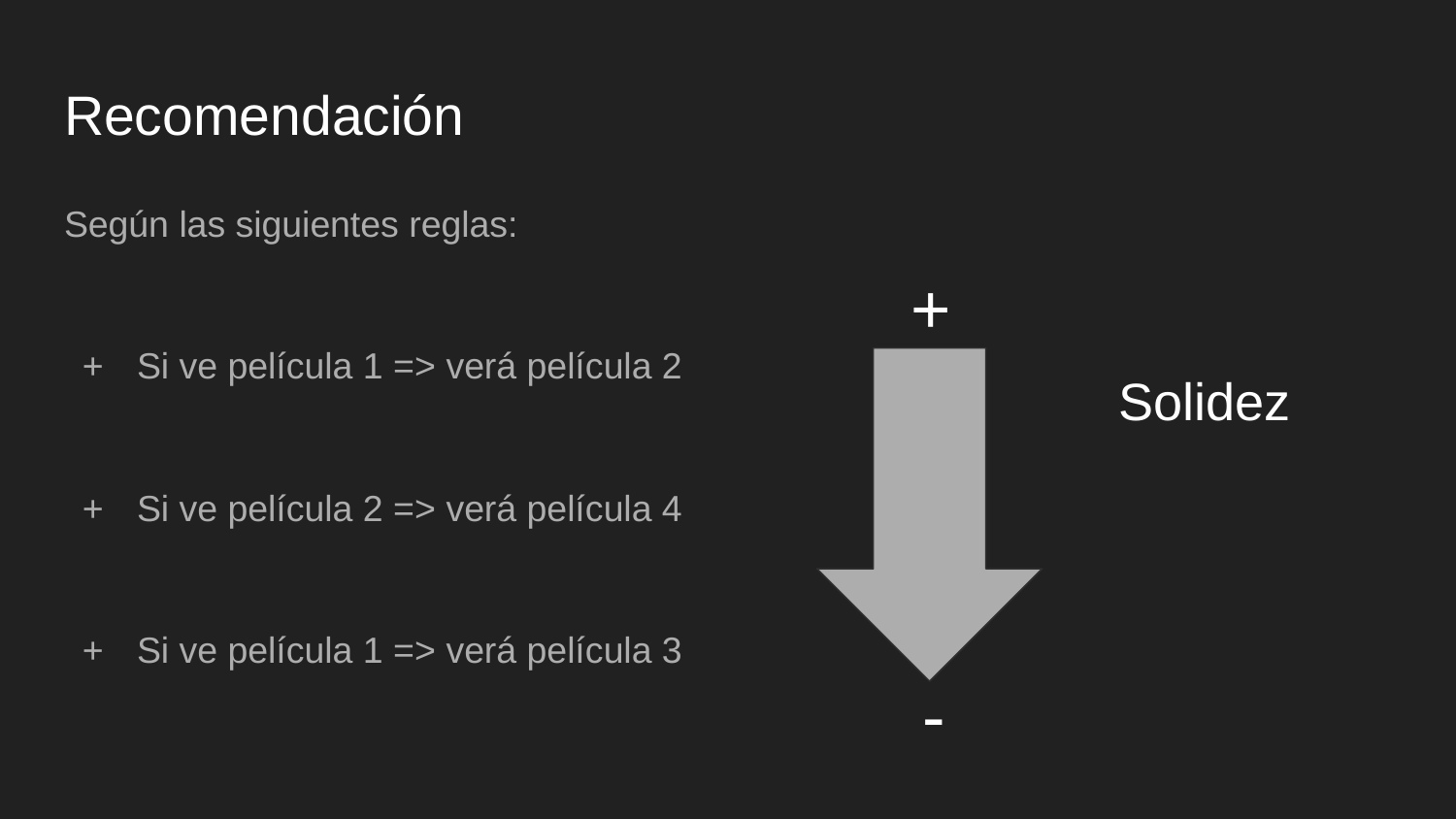

# Recomendación
Según las siguientes reglas:

Si ve película 1 => verá película 2

Si ve película 2 => verá película 4

Si ve película 1 => verá película 3
+

Solidez
-